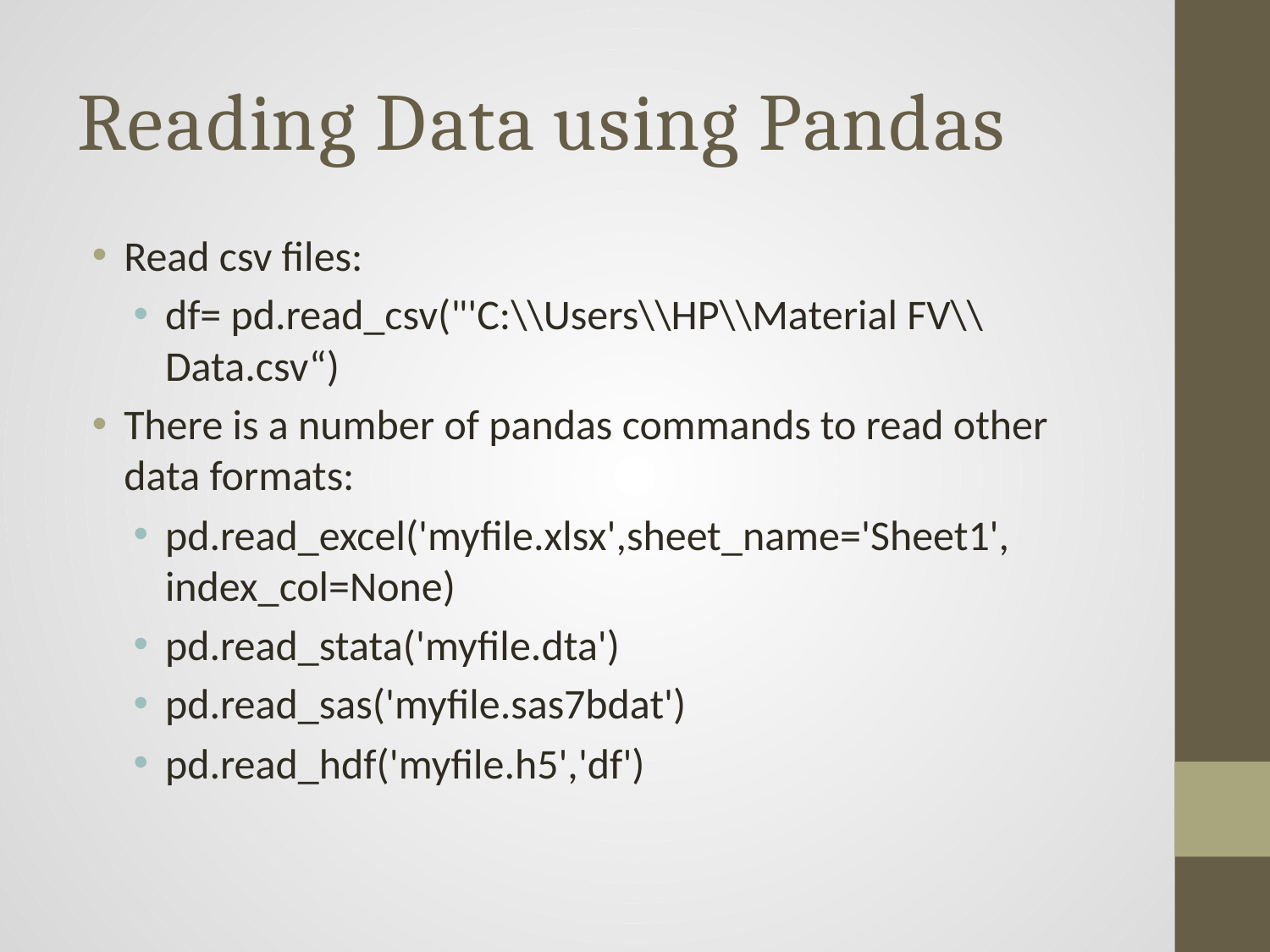

# Reading Data using Pandas
Read csv files:
df= pd.read_csv("'C:\\Users\\HP\\Material FV\\Data.csv“)
There is a number of pandas commands to read other data formats:
pd.read_excel('myfile.xlsx',sheet_name='Sheet1', index_col=None)
pd.read_stata('myfile.dta')
pd.read_sas('myfile.sas7bdat')
pd.read_hdf('myfile.h5','df')